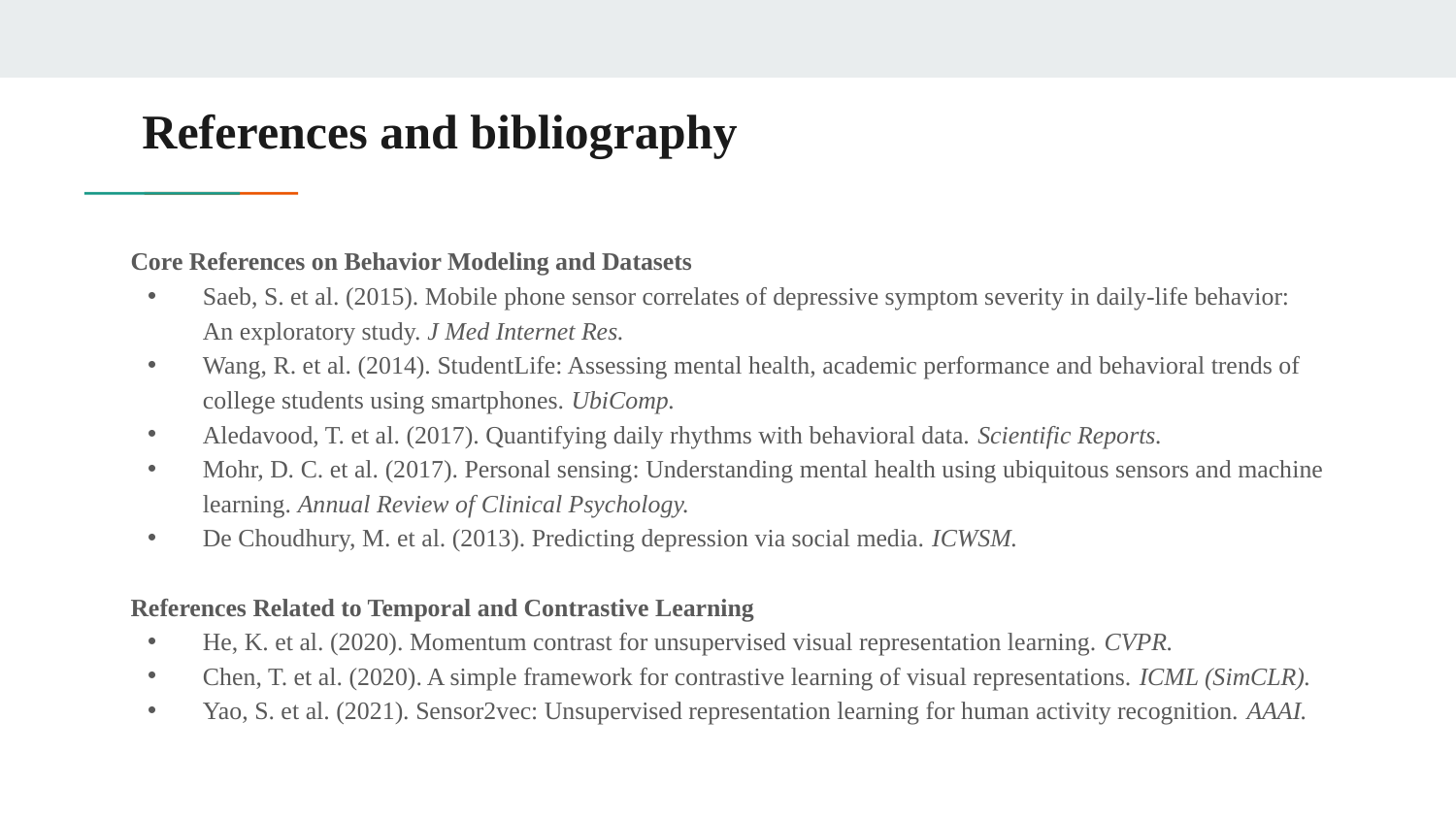

# References and bibliography
Core References on Behavior Modeling and Datasets
Saeb, S. et al. (2015). Mobile phone sensor correlates of depressive symptom severity in daily-life behavior: An exploratory study. J Med Internet Res.
Wang, R. et al. (2014). StudentLife: Assessing mental health, academic performance and behavioral trends of college students using smartphones. UbiComp.
Aledavood, T. et al. (2017). Quantifying daily rhythms with behavioral data. Scientific Reports.
Mohr, D. C. et al. (2017). Personal sensing: Understanding mental health using ubiquitous sensors and machine learning. Annual Review of Clinical Psychology.
De Choudhury, M. et al. (2013). Predicting depression via social media. ICWSM.

References Related to Temporal and Contrastive Learning
He, K. et al. (2020). Momentum contrast for unsupervised visual representation learning. CVPR.
Chen, T. et al. (2020). A simple framework for contrastive learning of visual representations. ICML (SimCLR).
Yao, S. et al. (2021). Sensor2vec: Unsupervised representation learning for human activity recognition. AAAI.